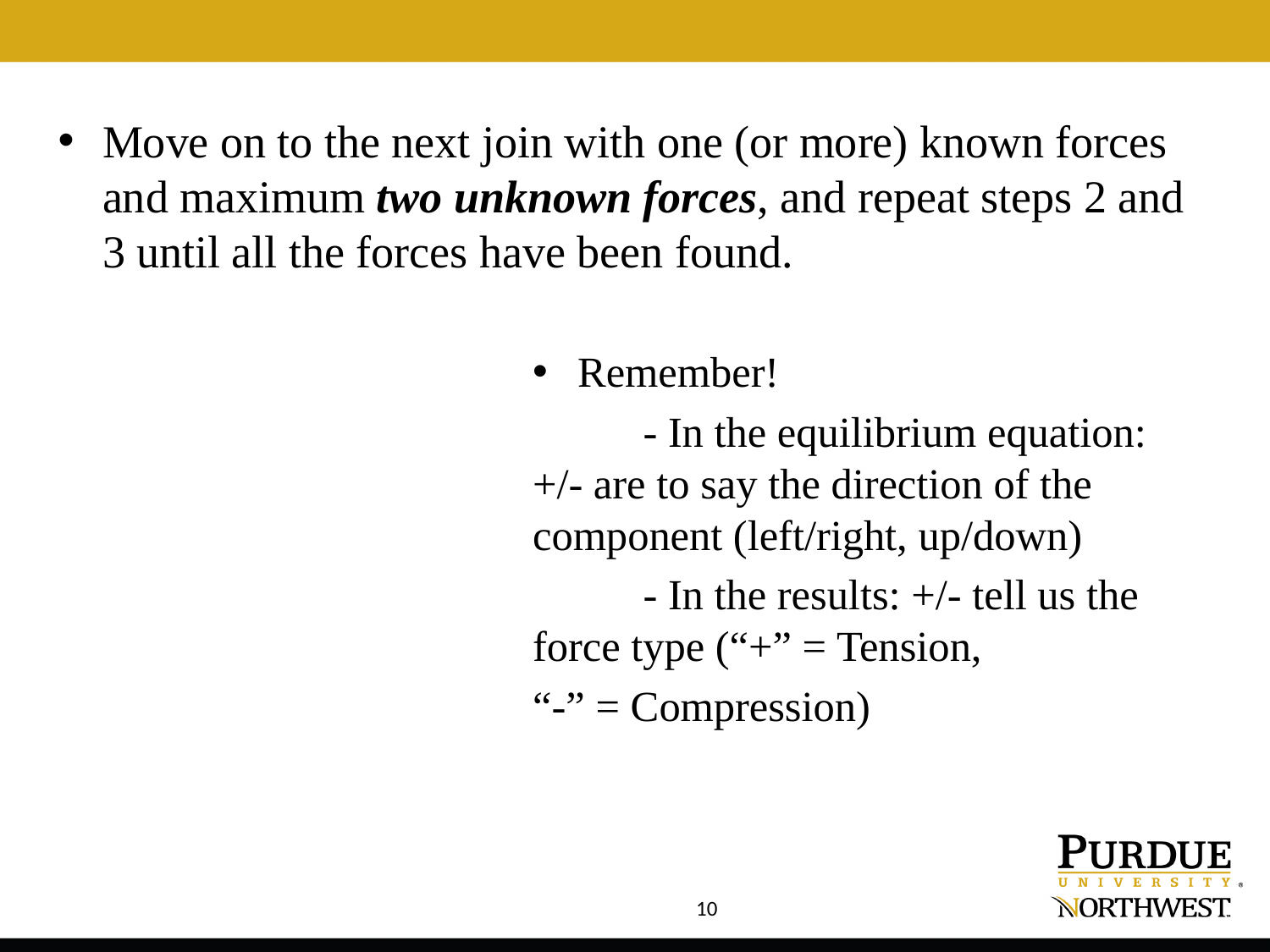

Move on to the next join with one (or more) known forces and maximum two unknown forces, and repeat steps 2 and 3 until all the forces have been found.
Remember!
 	- In the equilibrium equation: +/- are to say the direction of the component (left/right, up/down)
 	- In the results: +/- tell us the force type (“+” = Tension,
“-” = Compression)
10